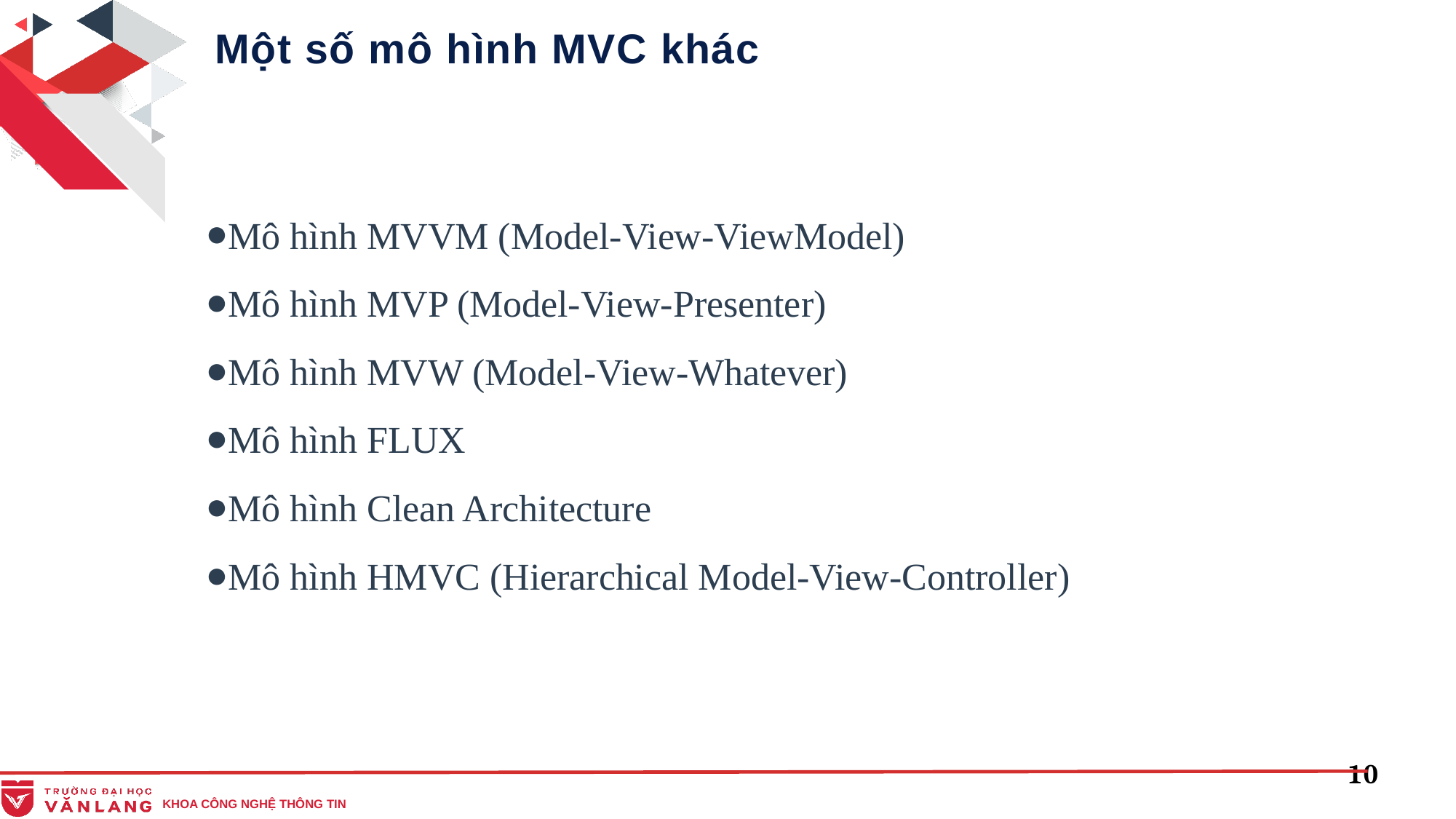

Một số mô hình MVC khác
Mô hình MVVM (Model-View-ViewModel)
Mô hình MVP (Model-View-Presenter)
Mô hình MVW (Model-View-Whatever)
Mô hình FLUX
Mô hình Clean Architecture
Mô hình HMVC (Hierarchical Model-View-Controller)